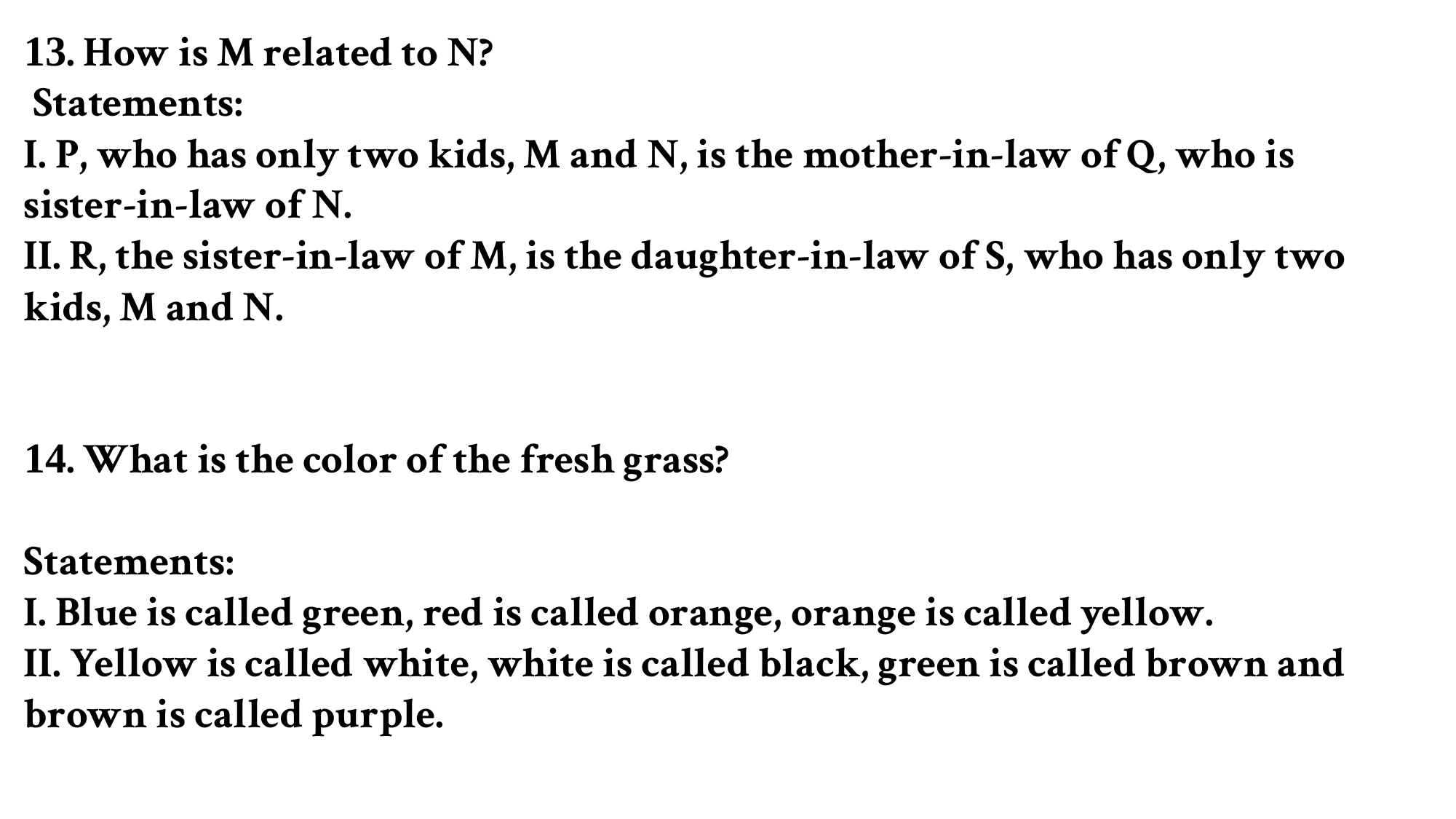

13. How is M related to N?
 Statements:
I. P, who has only two kids, M and N, is the mother-in-law of Q, who is sister-in-law of N.
II. R, the sister-in-law of M, is the daughter-in-law of S, who has only two kids, M and N.

14. What is the color of the fresh grass?

Statements:
I. Blue is called green, red is called orange, orange is called yellow.
II. Yellow is called white, white is called black, green is called brown and brown is called purple.